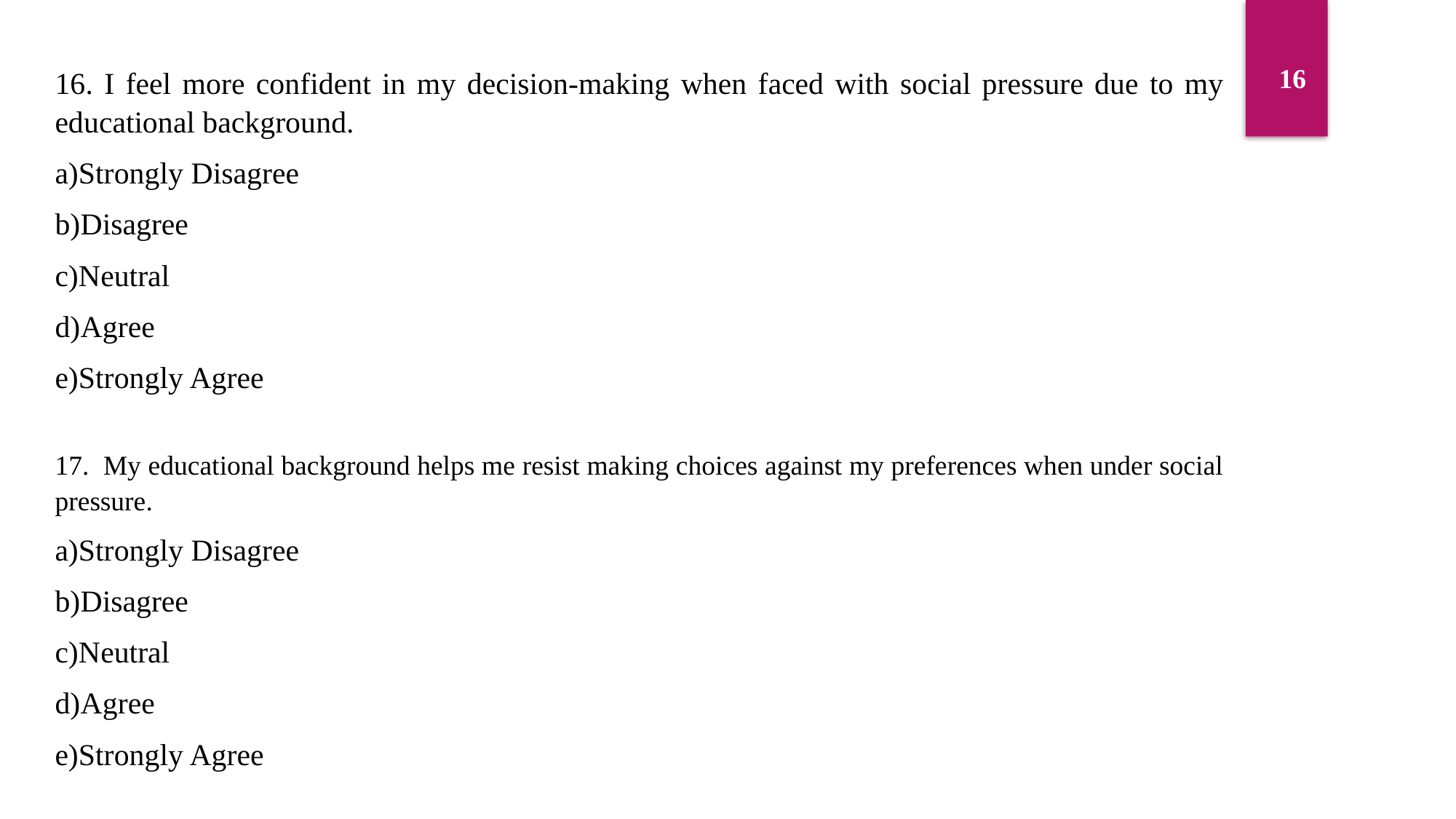

16. I feel more confident in my decision-making when faced with social pressure due to my educational background.
a)Strongly Disagree
b)Disagree
c)Neutral
d)Agree
e)Strongly Agree

16
17.  My educational background helps me resist making choices against my preferences when under social pressure.
a)Strongly Disagree
b)Disagree
c)Neutral
d)Agree
e)Strongly Agree